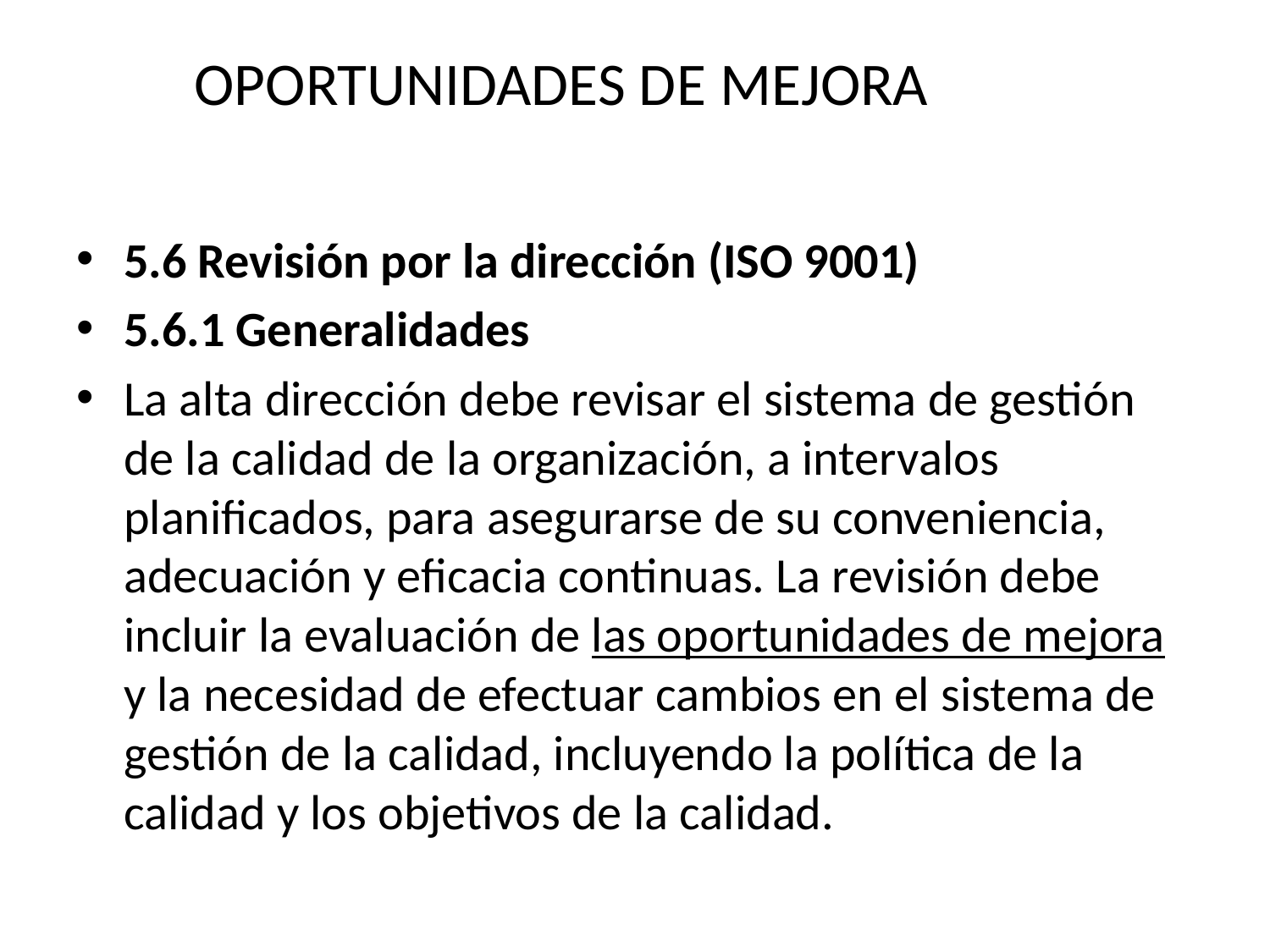

# OPORTUNIDADES DE MEJORA
5.6 Revisión por la dirección (ISO 9001)
5.6.1 Generalidades
La alta dirección debe revisar el sistema de gestión de la calidad de la organización, a intervalos planificados, para asegurarse de su conveniencia, adecuación y eficacia continuas. La revisión debe incluir la evaluación de las oportunidades de mejora y la necesidad de efectuar cambios en el sistema de gestión de la calidad, incluyendo la política de la calidad y los objetivos de la calidad.